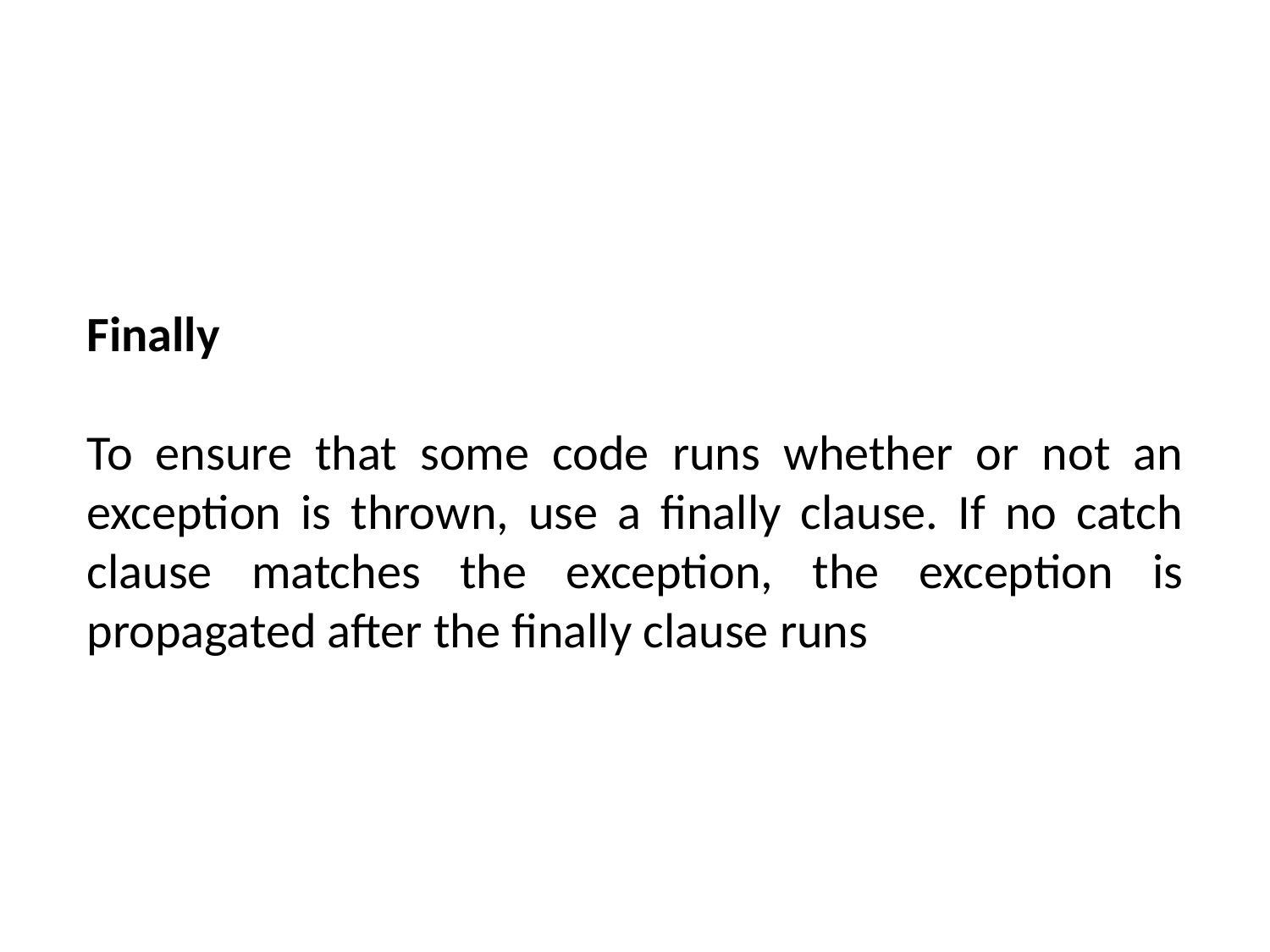

Finally

To ensure that some code runs whether or not an exception is thrown, use a finally clause. If no catch clause matches the exception, the exception is propagated after the finally clause runs